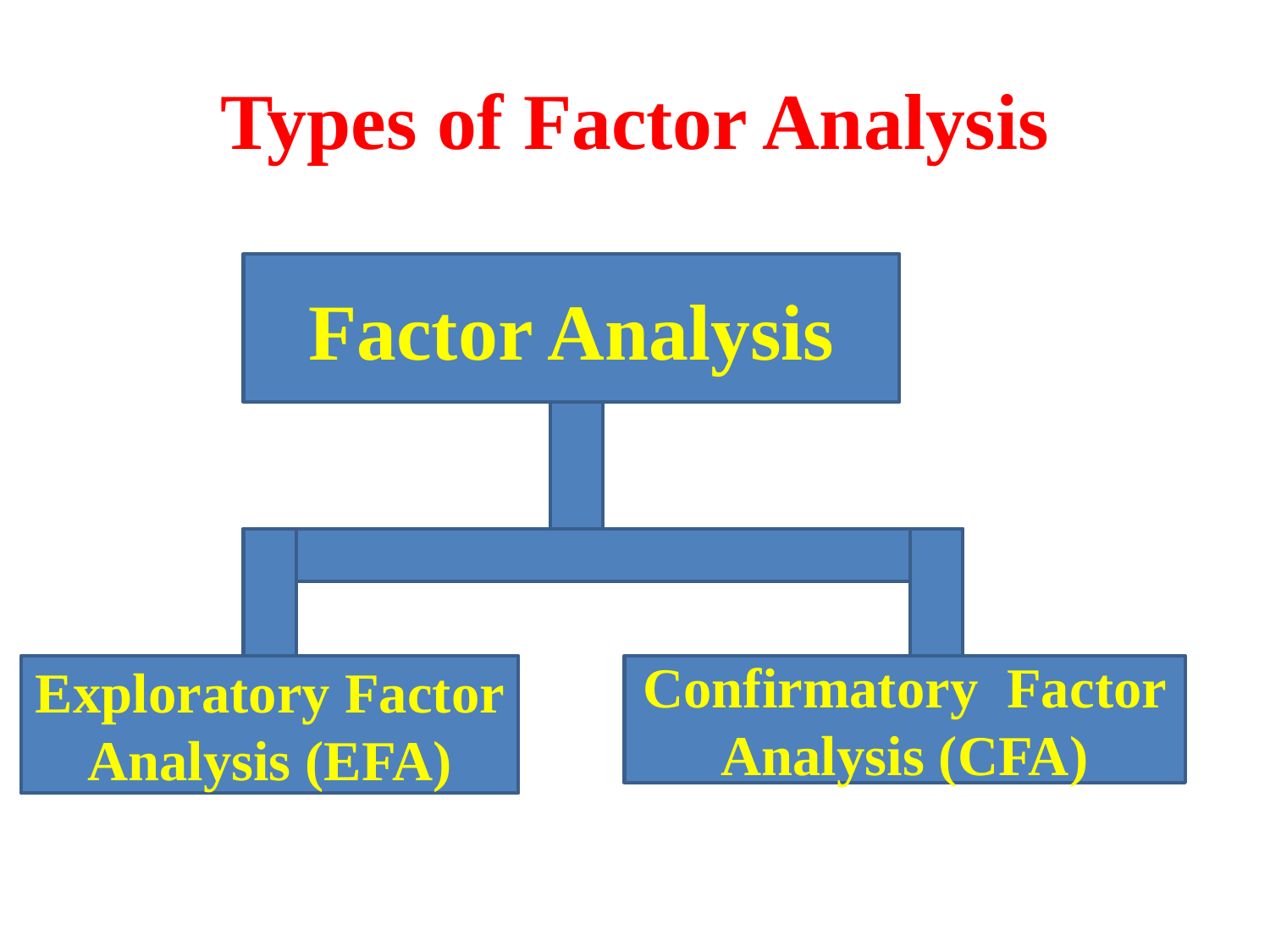

# Types of Factor Analysis

Factor Analysis

Exploratory Factor Analysis (EFA)
Confirmatory  Factor Analysis (CFA)